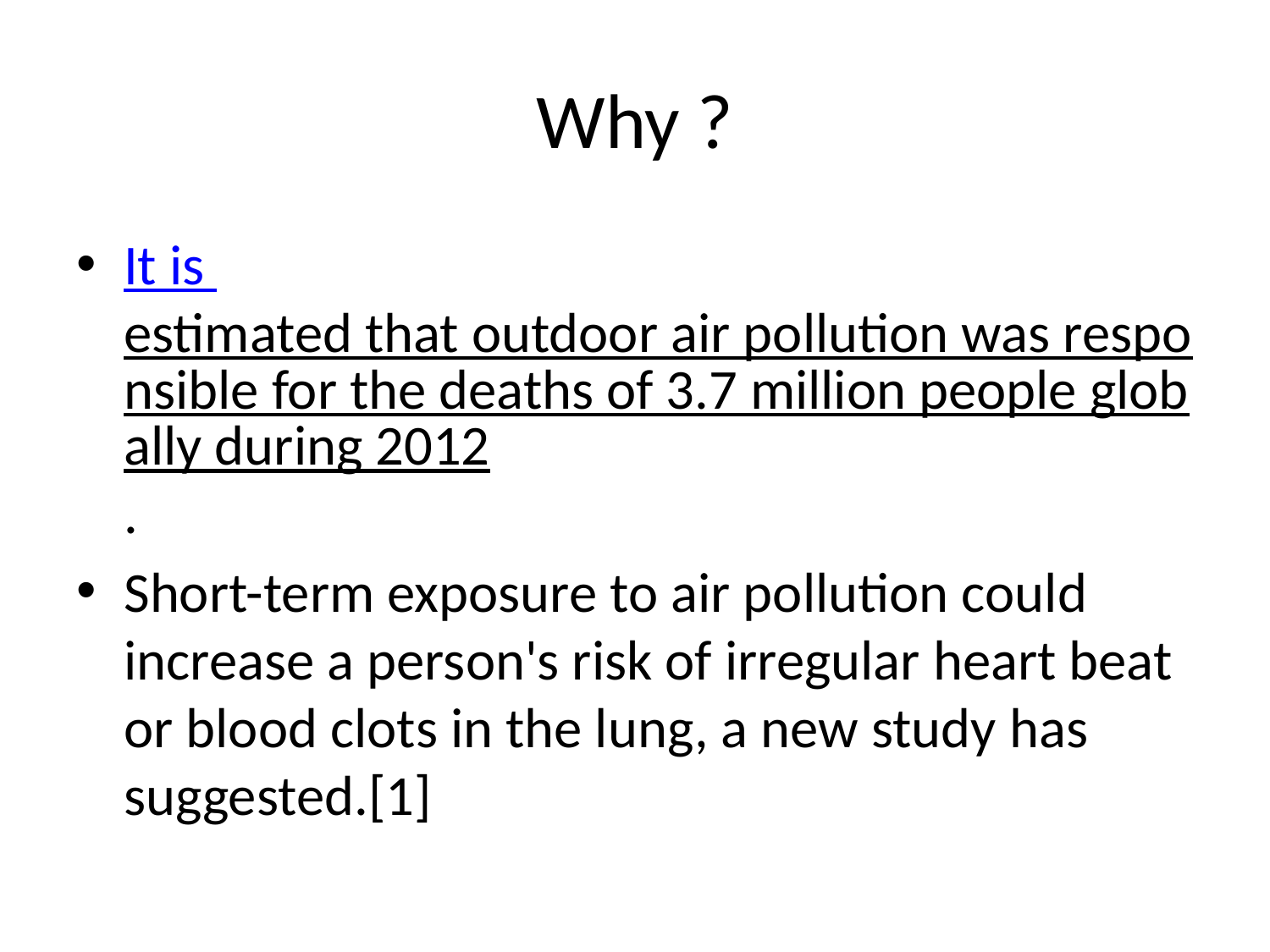

# Why ?
It is estimated that outdoor air pollution was responsible for the deaths of 3.7 million people globally during 2012.
Short-term exposure to air pollution could increase a person's risk of irregular heart beat or blood clots in the lung, a new study has suggested.[1]